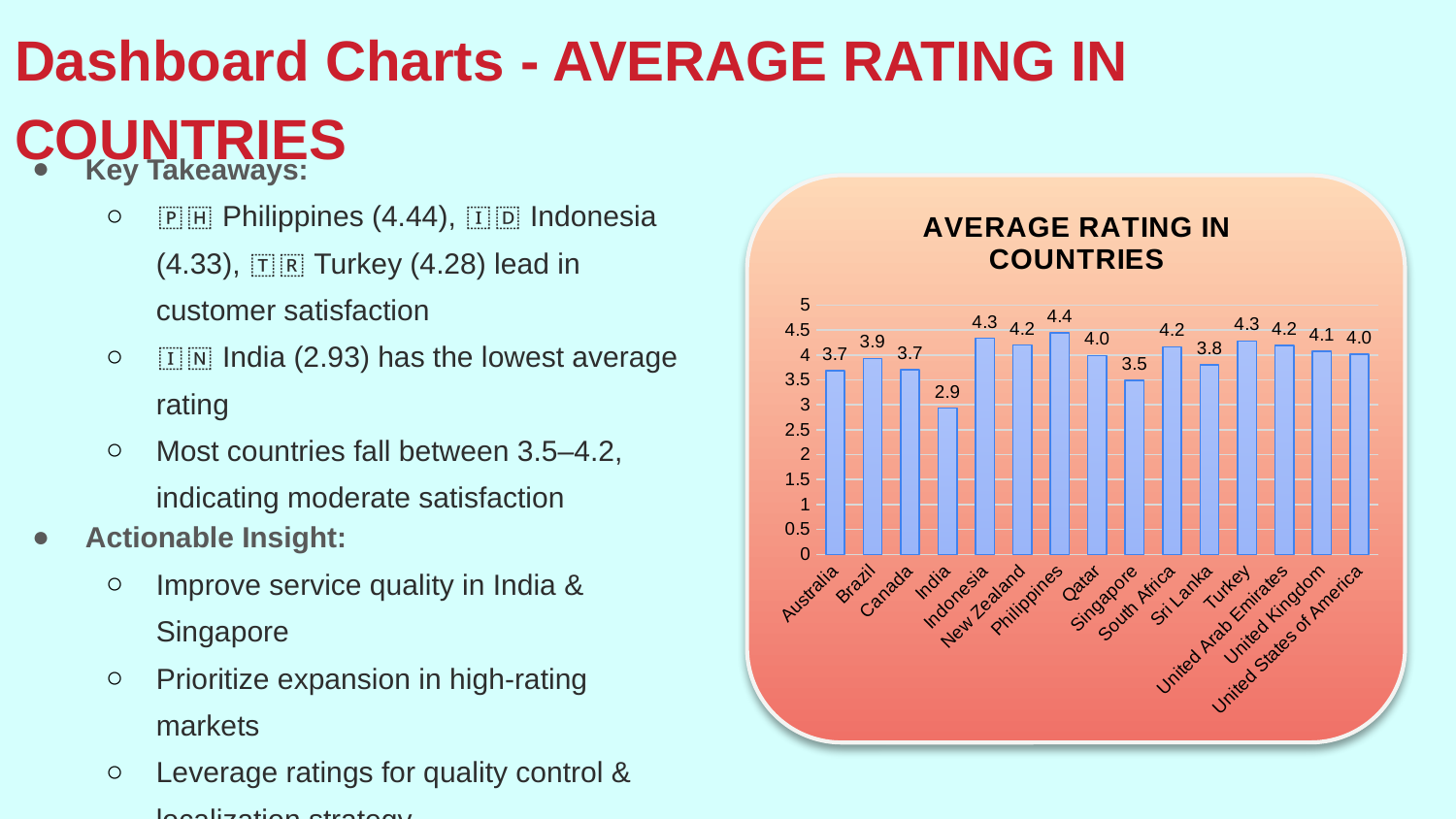

# Dashboard Charts - AVERAGE RATING IN COUNTRIES
Key Takeaways:
🇵🇭 Philippines (4.44), 🇮🇩 Indonesia (4.33), 🇹🇷 Turkey (4.28) lead in customer satisfaction
🇮🇳 India (2.93) has the lowest average rating
Most countries fall between 3.5–4.2, indicating moderate satisfaction
Actionable Insight:
Improve service quality in India & Singapore
Prioritize expansion in high-rating markets
Leverage ratings for quality control & localization strategy

### Chart: AVERAGE RATING IN COUNTRIES

| Category | Total |
|---|---|
| Australia | 3.689795918367347 |
| Brazil | 3.931 |
| Canada | 3.7 |
| India | 2.9342647141333997 |
| Indonesia | 4.334042553191488 |
| New Zealand | 4.199999999999999 |
| Philippines | 4.442592592592594 |
| Qatar | 3.9878787878787887 |
| Singapore | 3.4862745098039225 |
| South Africa | 4.166279069767442 |
| Sri Lanka | 3.802173913043478 |
| Turkey | 4.282456140350878 |
| United Arab Emirates | 4.19485294117647 |
| United Kingdom | 4.0726666666666675 |
| United States of America | 4.020227272727265 |